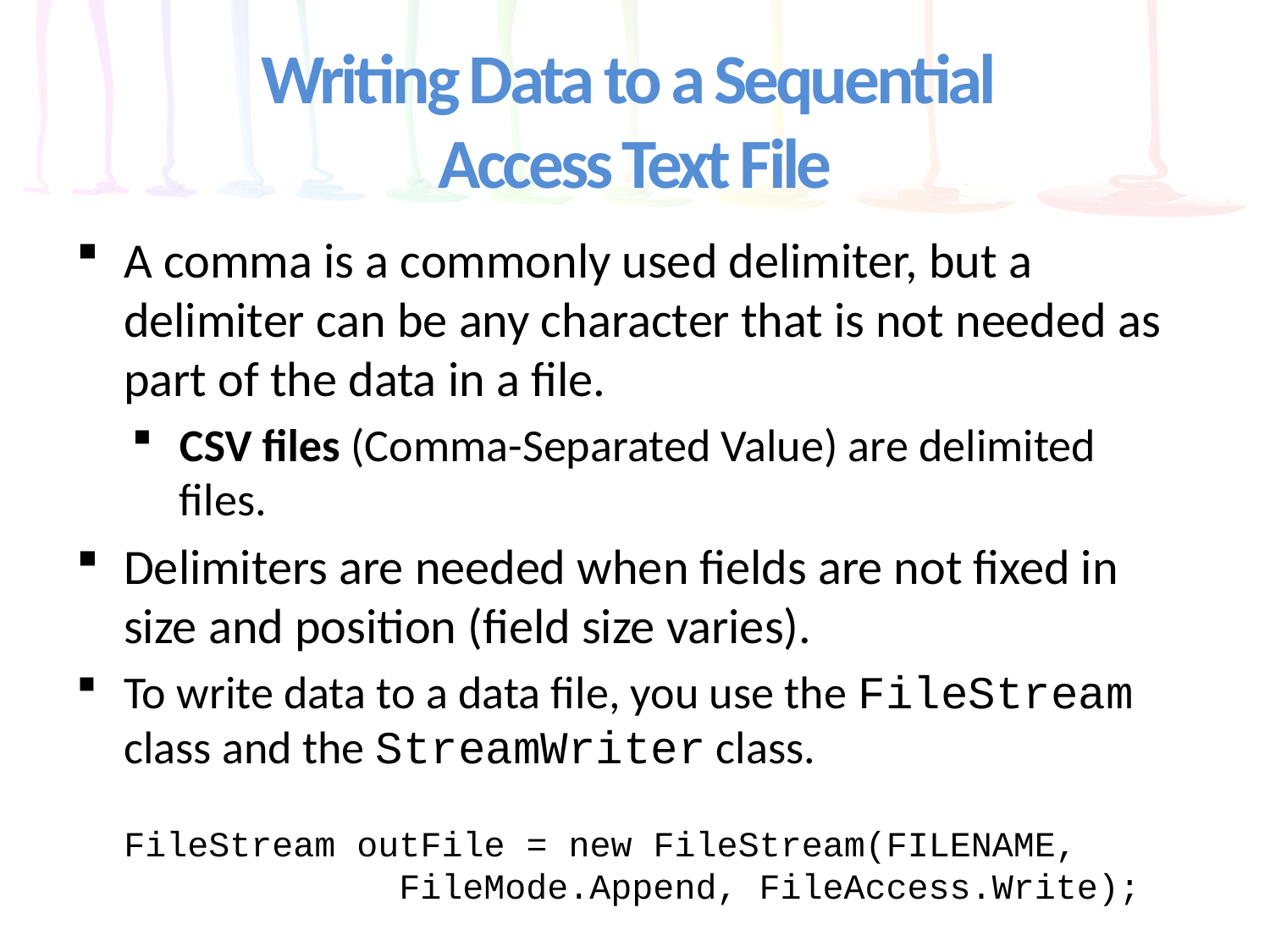

# Writing Data to a Sequential Access Text File
A comma is a commonly used delimiter, but a delimiter can be any character that is not needed as part of the data in a file.
CSV files (Comma-Separated Value) are delimited files.
Delimiters are needed when fields are not fixed in size and position (field size varies).
To write data to a data file, you use the FileStream class and the StreamWriter class.

FileStream outFile = new FileStream(FILENAME,   		 FileMode.Append, FileAccess.Write);